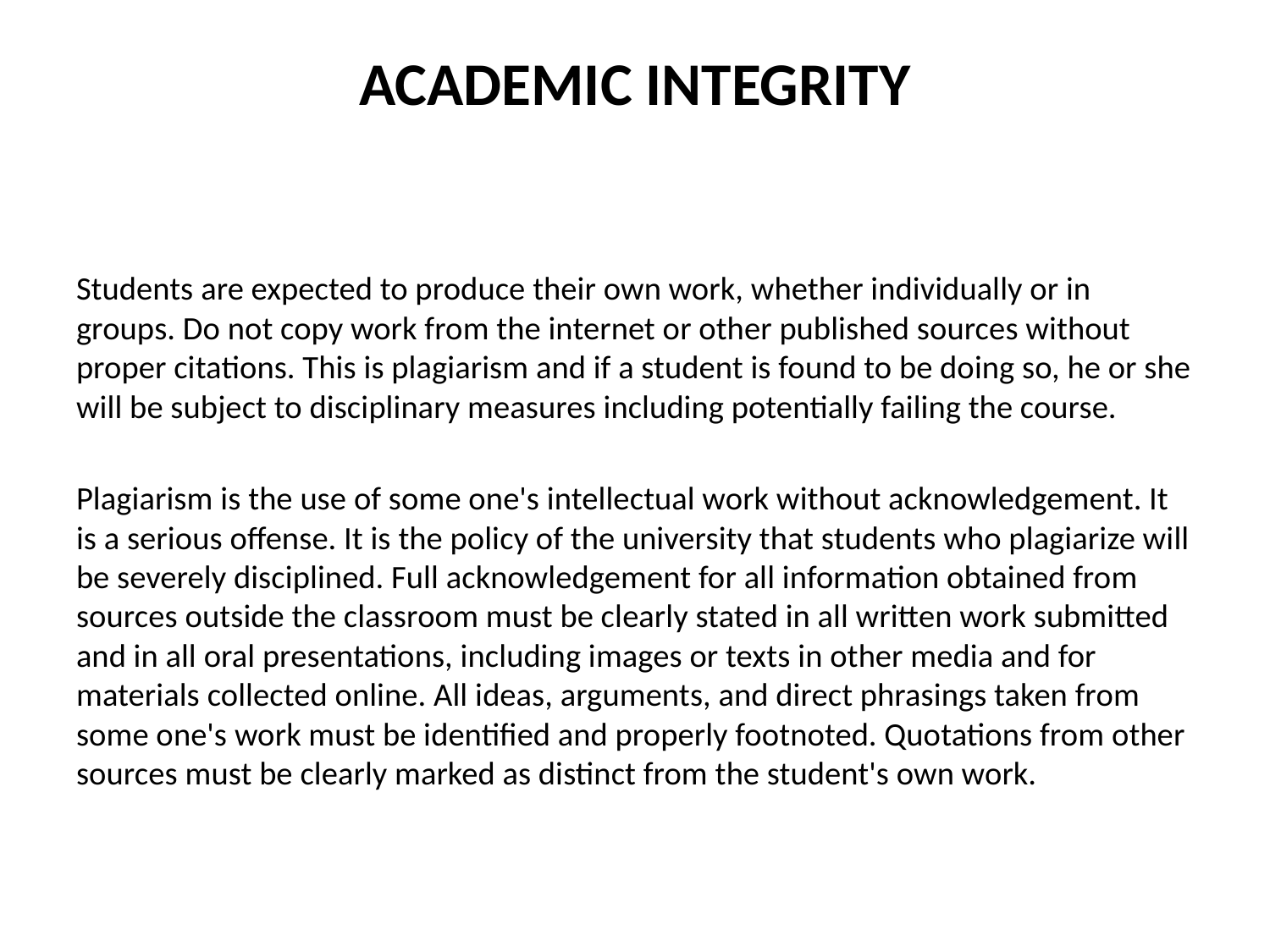

# Academic Integrity
Students are expected to produce their own work, whether individually or in groups. Do not copy work from the internet or other published sources without proper citations. This is plagiarism and if a student is found to be doing so, he or she will be subject to disciplinary measures including potentially failing the course.

Plagiarism is the use of some one's intellectual work without acknowledgement. It is a serious offense. It is the policy of the university that students who plagiarize will be severely disciplined. Full acknowledgement for all information obtained from sources outside the classroom must be clearly stated in all written work submitted and in all oral presentations, including images or texts in other media and for materials collected online. All ideas, arguments, and direct phrasings taken from some one's work must be identified and properly footnoted. Quotations from other sources must be clearly marked as distinct from the student's own work.